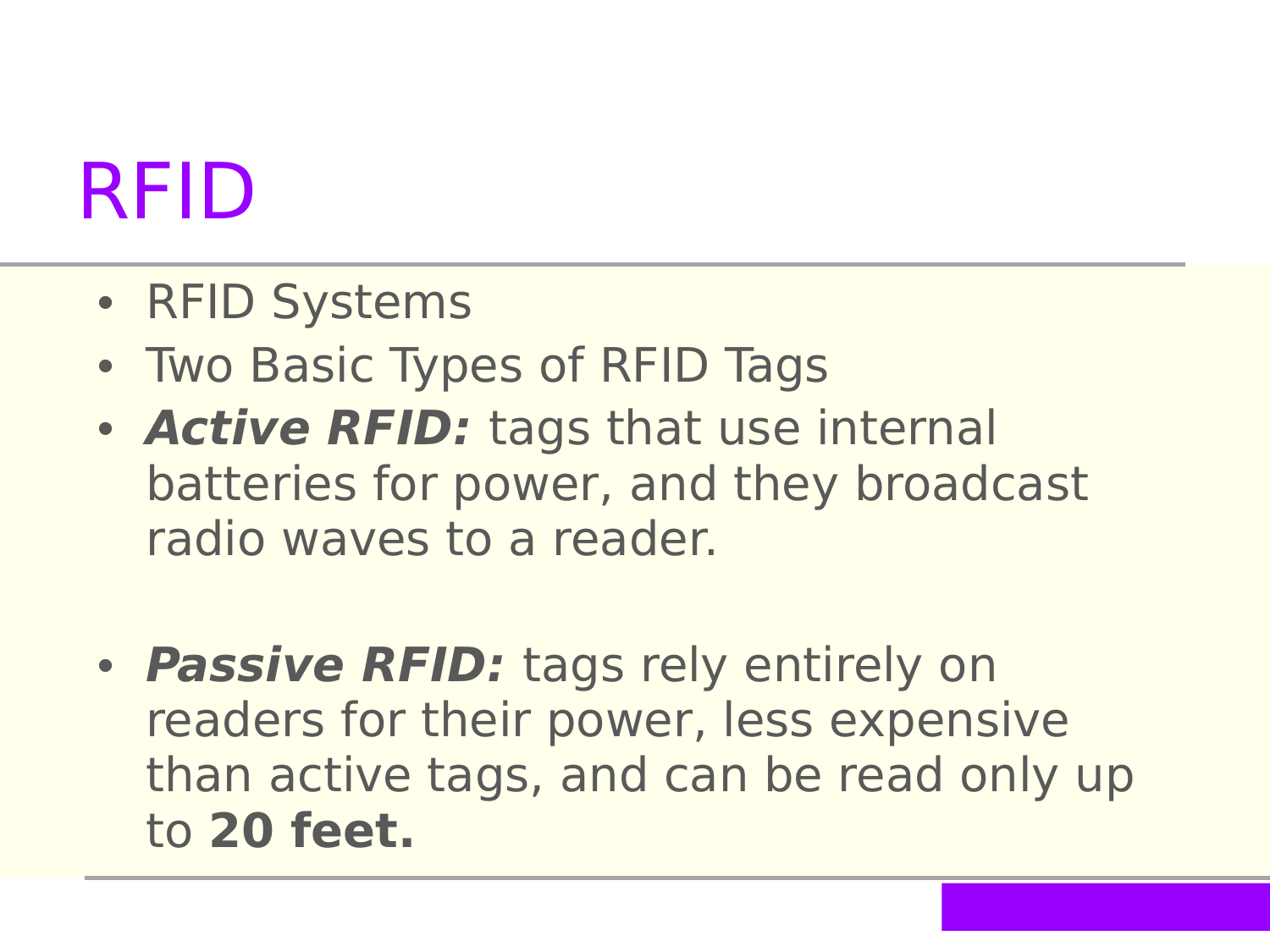

RFID
RFID Systems
Two Basic Types of RFID Tags
Active RFID: tags that use internal batteries for power, and they broadcast radio waves to a reader.

Passive RFID: tags rely entirely on readers for their power, less expensive than active tags, and can be read only up to 20 feet.